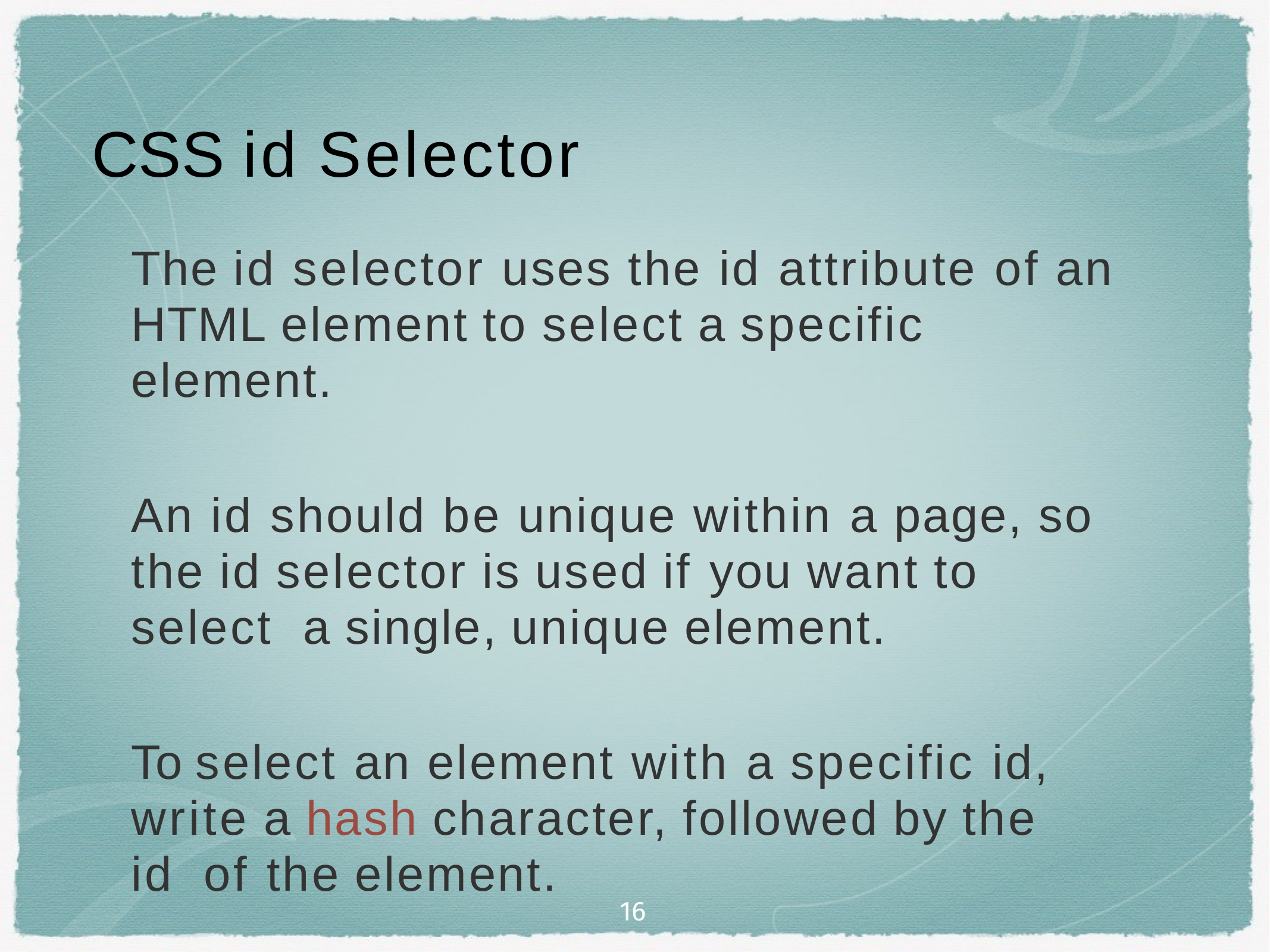

# CSS id Selector
The id selector uses the id attribute of an  HTML element to select a specific element.

An id should be unique within a page, so  the id selector is used if you want to select  a single, unique element.

To select an element with a specific id,  write a hash character, followed by the id  of the element.
16